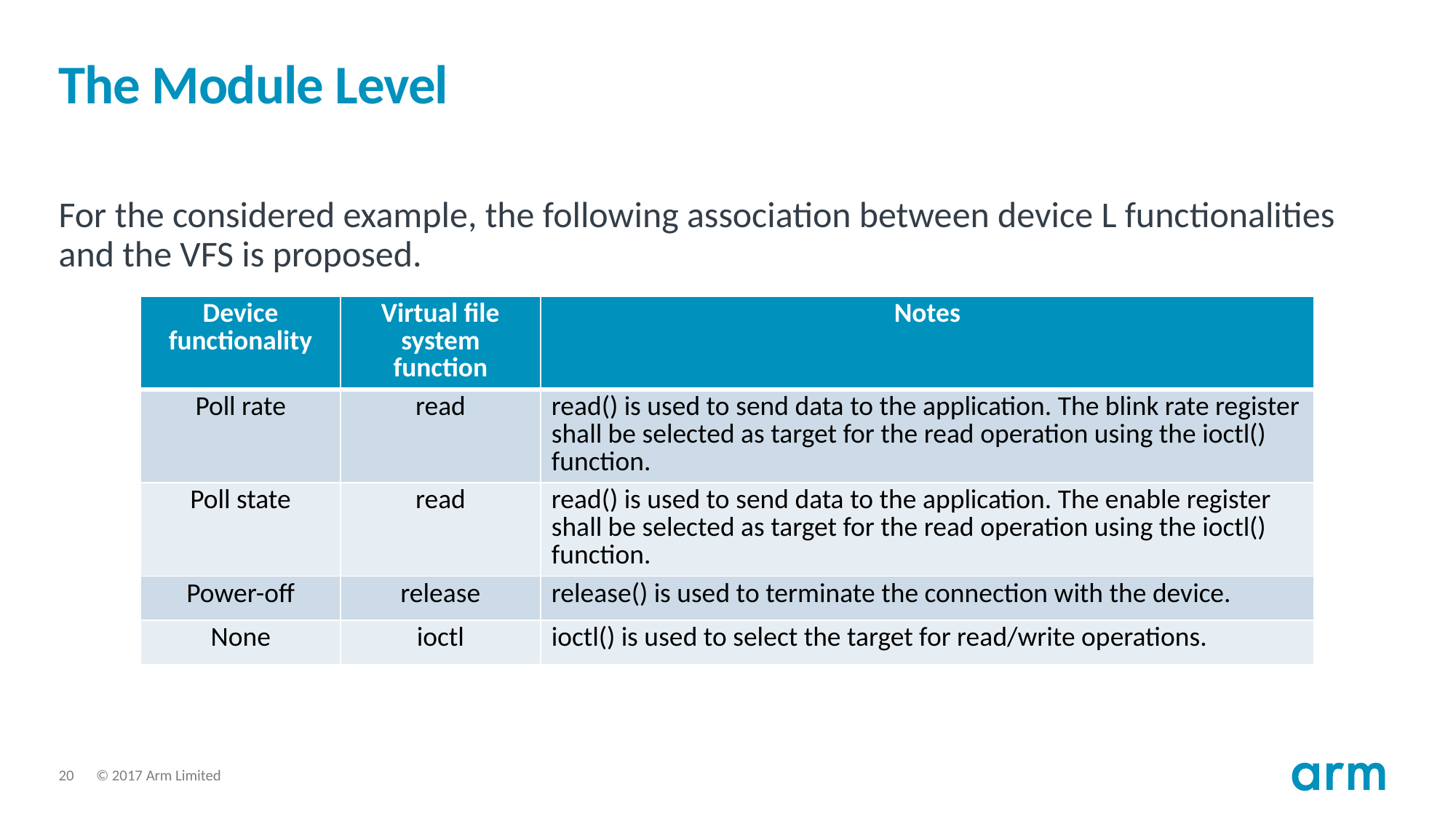

# The Module Level
For the considered example, the following association between device L functionalities and the VFS is proposed.
| Device functionality | Virtual file system function | Notes |
| --- | --- | --- |
| Poll rate | read | read() is used to send data to the application. The blink rate register shall be selected as target for the read operation using the ioctl() function. |
| Poll state | read | read() is used to send data to the application. The enable register shall be selected as target for the read operation using the ioctl() function. |
| Power-off | release | release() is used to terminate the connection with the device. |
| None | ioctl | ioctl() is used to select the target for read/write operations. |